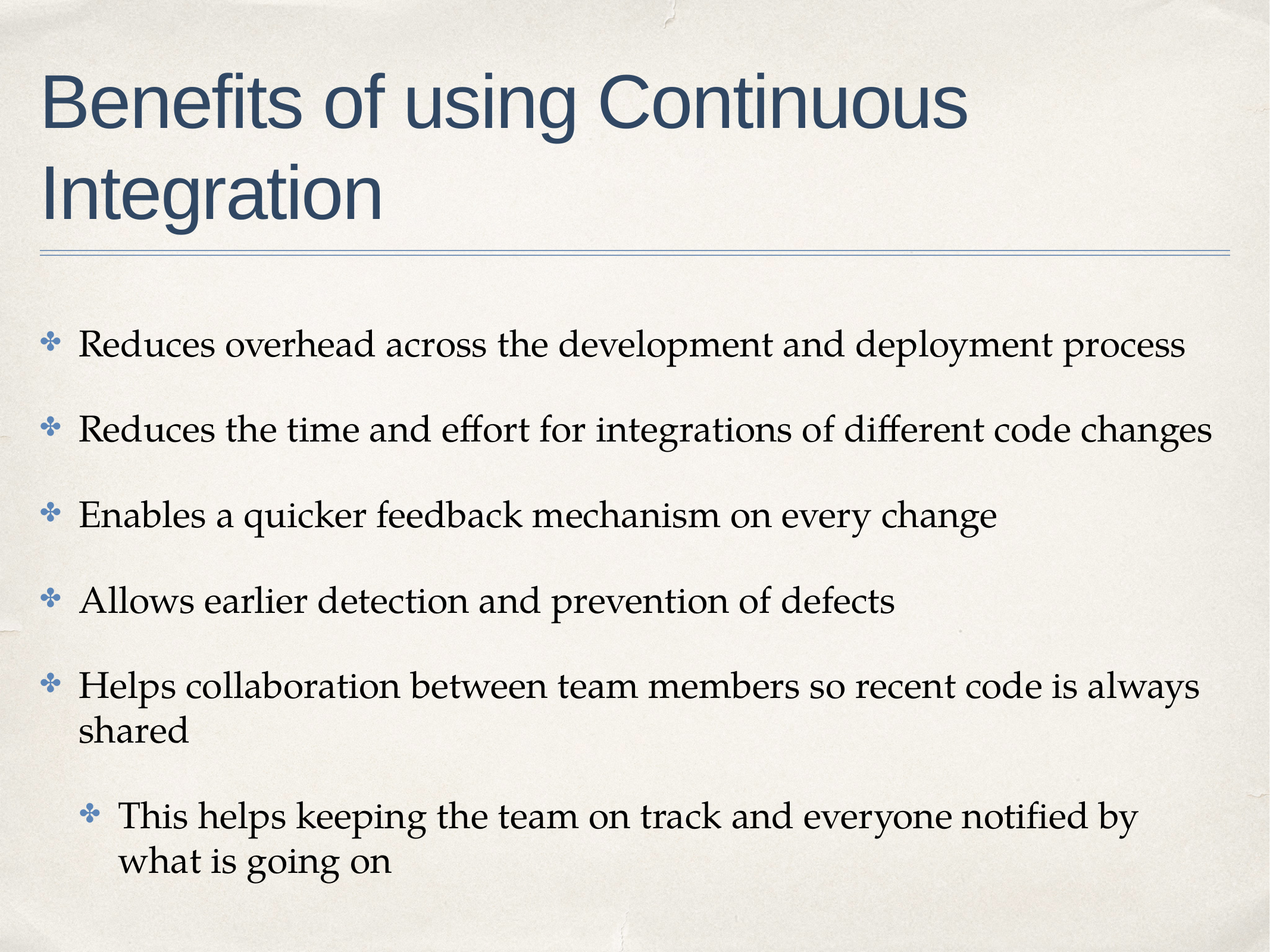

# Benefits of using Continuous Integration
Reduces overhead across the development and deployment process
Reduces the time and effort for integrations of different code changes
Enables a quicker feedback mechanism on every change
Allows earlier detection and prevention of defects
Helps collaboration between team members so recent code is always shared
This helps keeping the team on track and everyone notified by what is going on